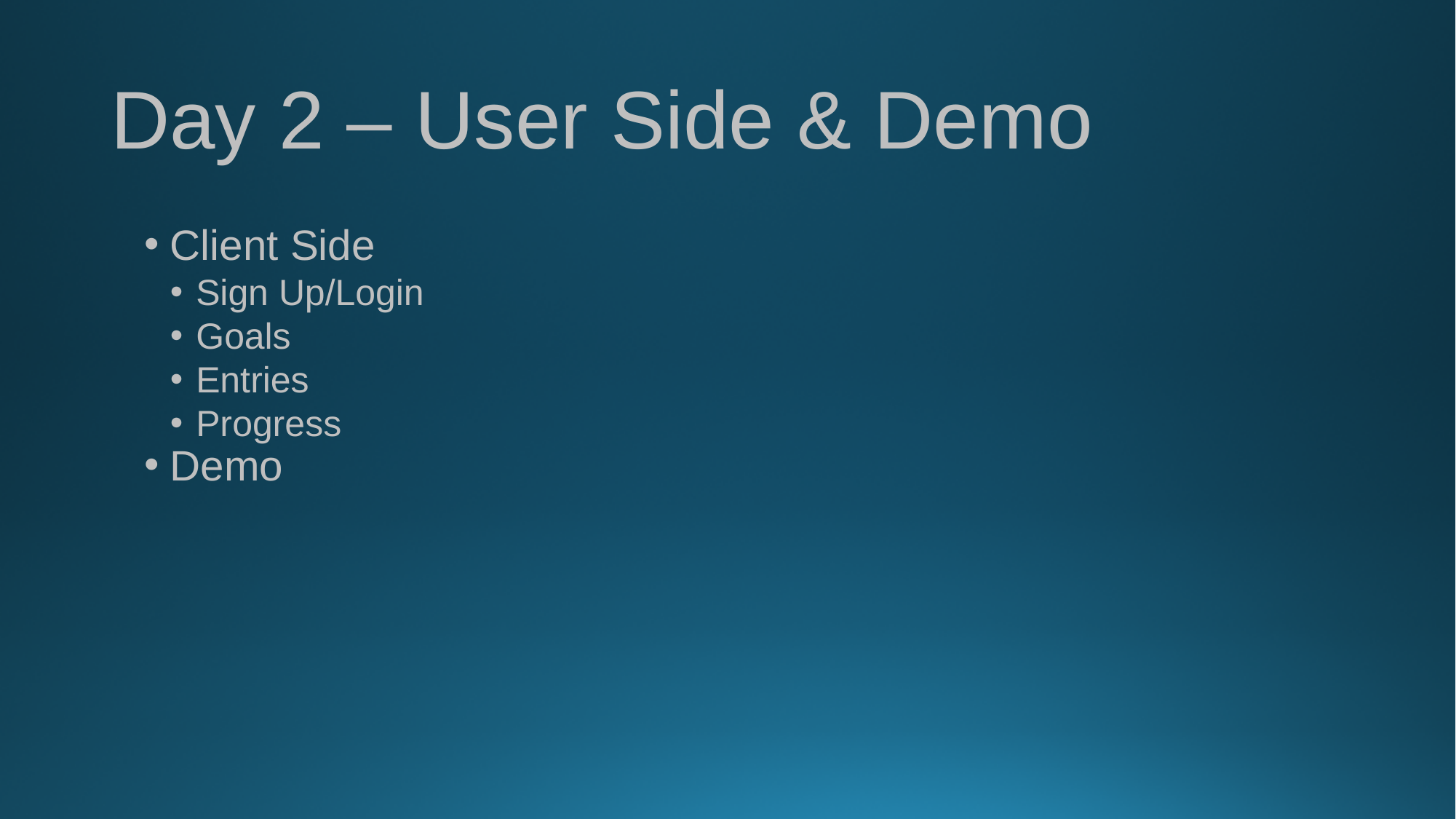

Day 2 – User Side & Demo
Client Side
Sign Up/Login
Goals
Entries
Progress
Demo